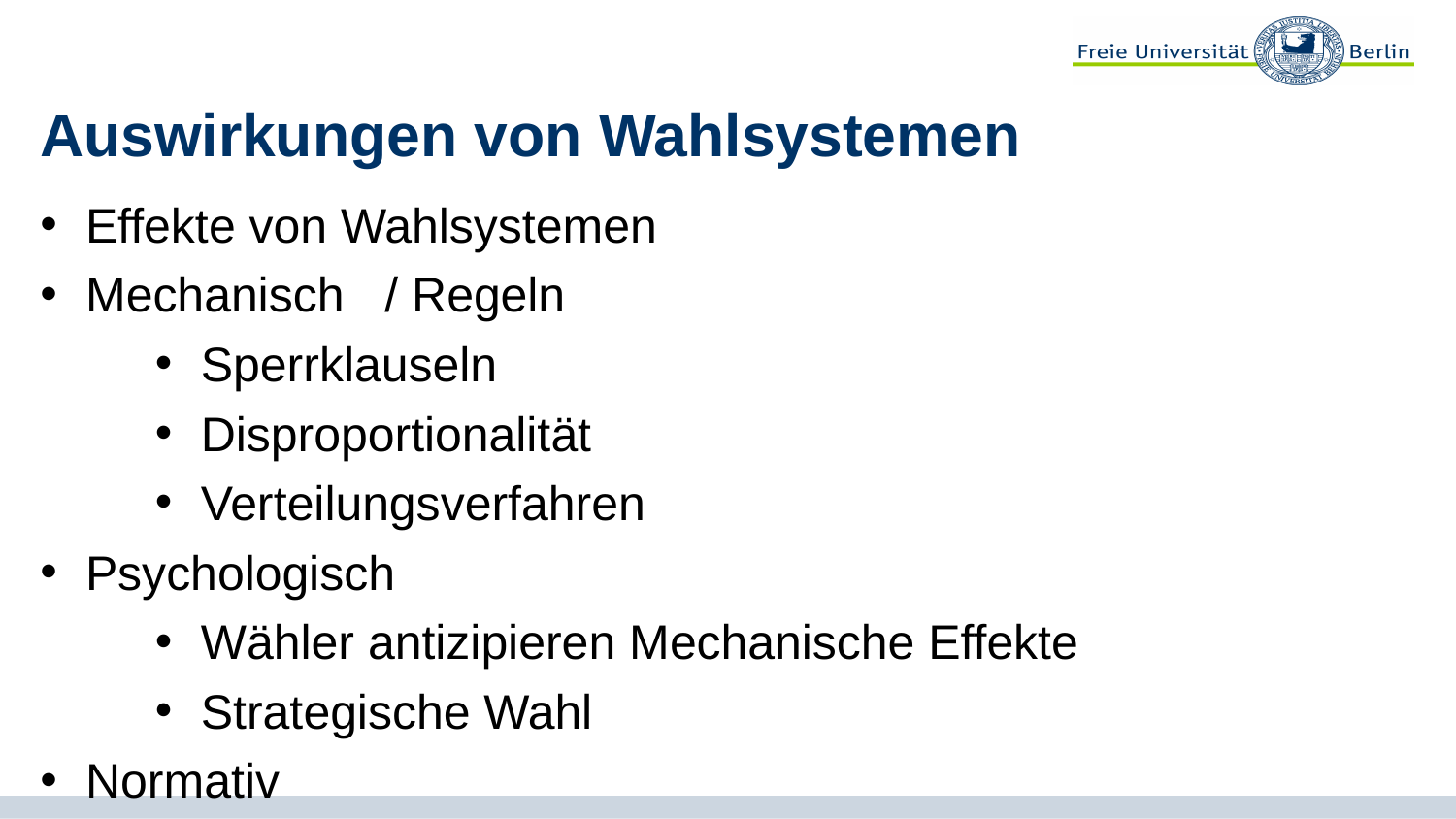

# Auswirkungen von Wahlsystemen
Effekte von Wahlsystemen
Mechanisch   / Regeln
Sperrklauseln
Disproportionalität
Verteilungsverfahren
Psychologisch
Wähler antizipieren Mechanische Effekte
Strategische Wahl
Normativ